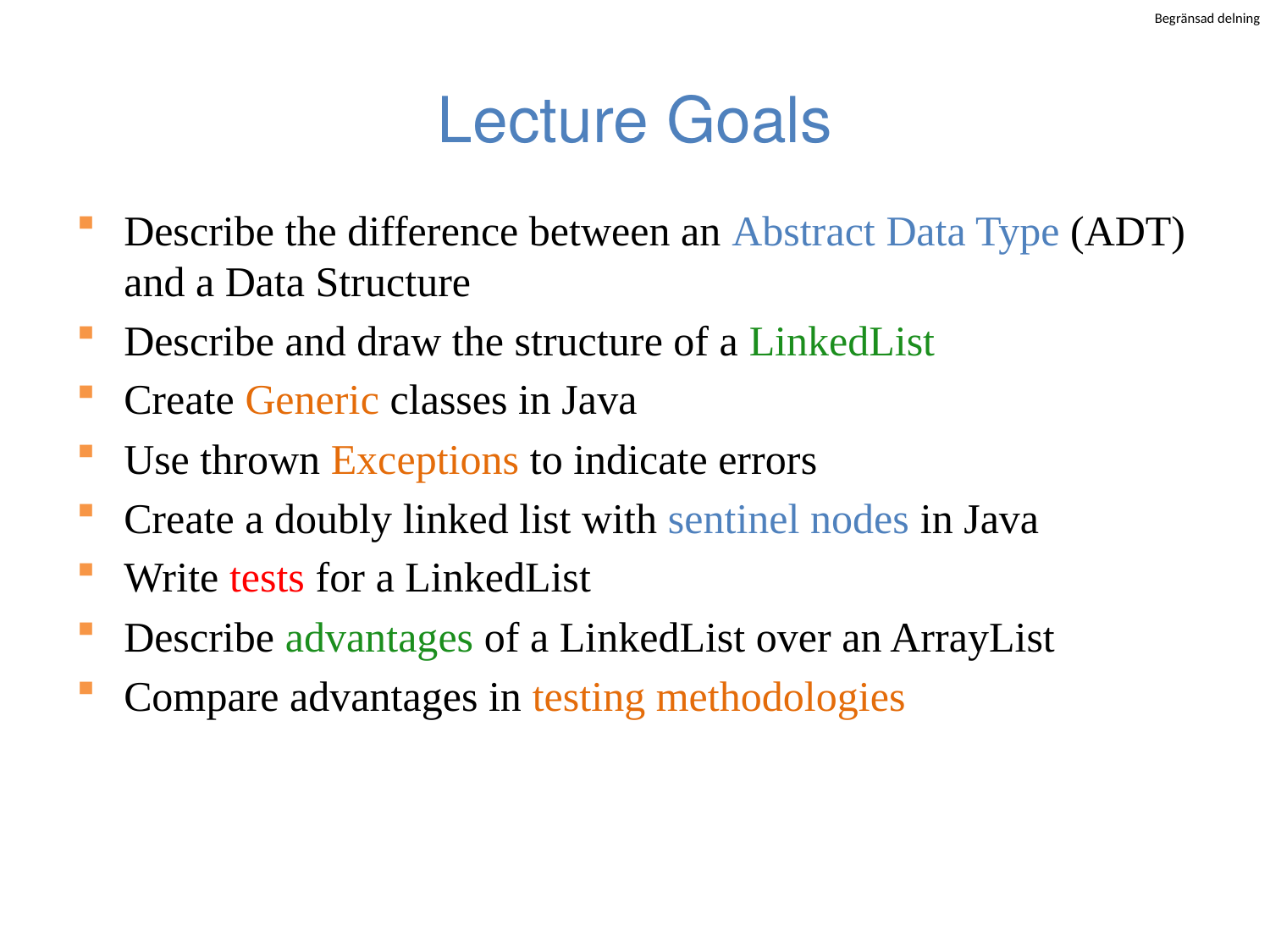

# Lecture Goals
Describe the difference between an Abstract Data Type (ADT) and a Data Structure
Describe and draw the structure of a LinkedList
Create Generic classes in Java
Use thrown Exceptions to indicate errors
Create a doubly linked list with sentinel nodes in Java
Write tests for a LinkedList
Describe advantages of a LinkedList over an ArrayList
Compare advantages in testing methodologies